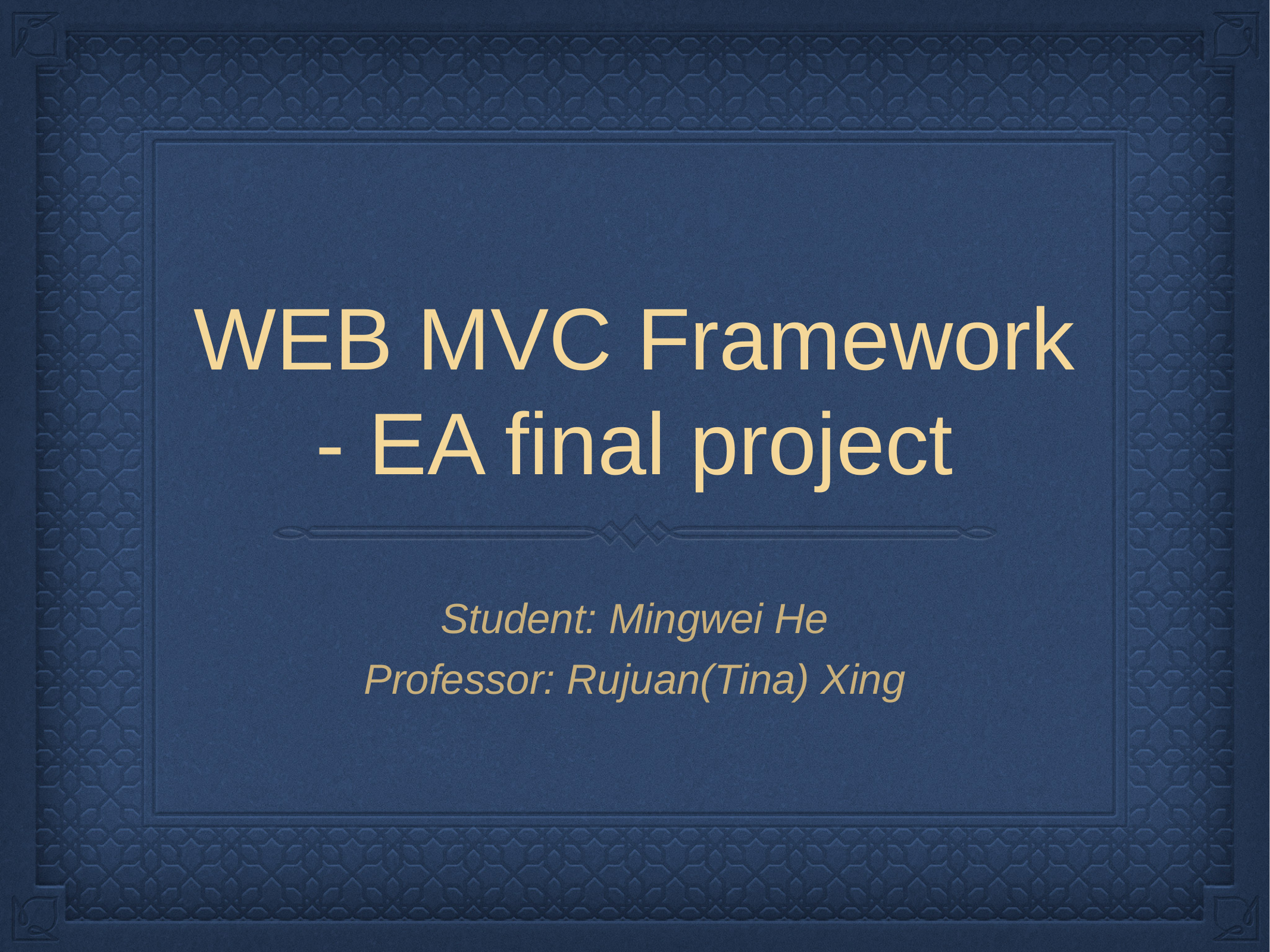

# WEB MVC Framework - EA final project
Student: Mingwei He
Professor: Rujuan(Tina) Xing